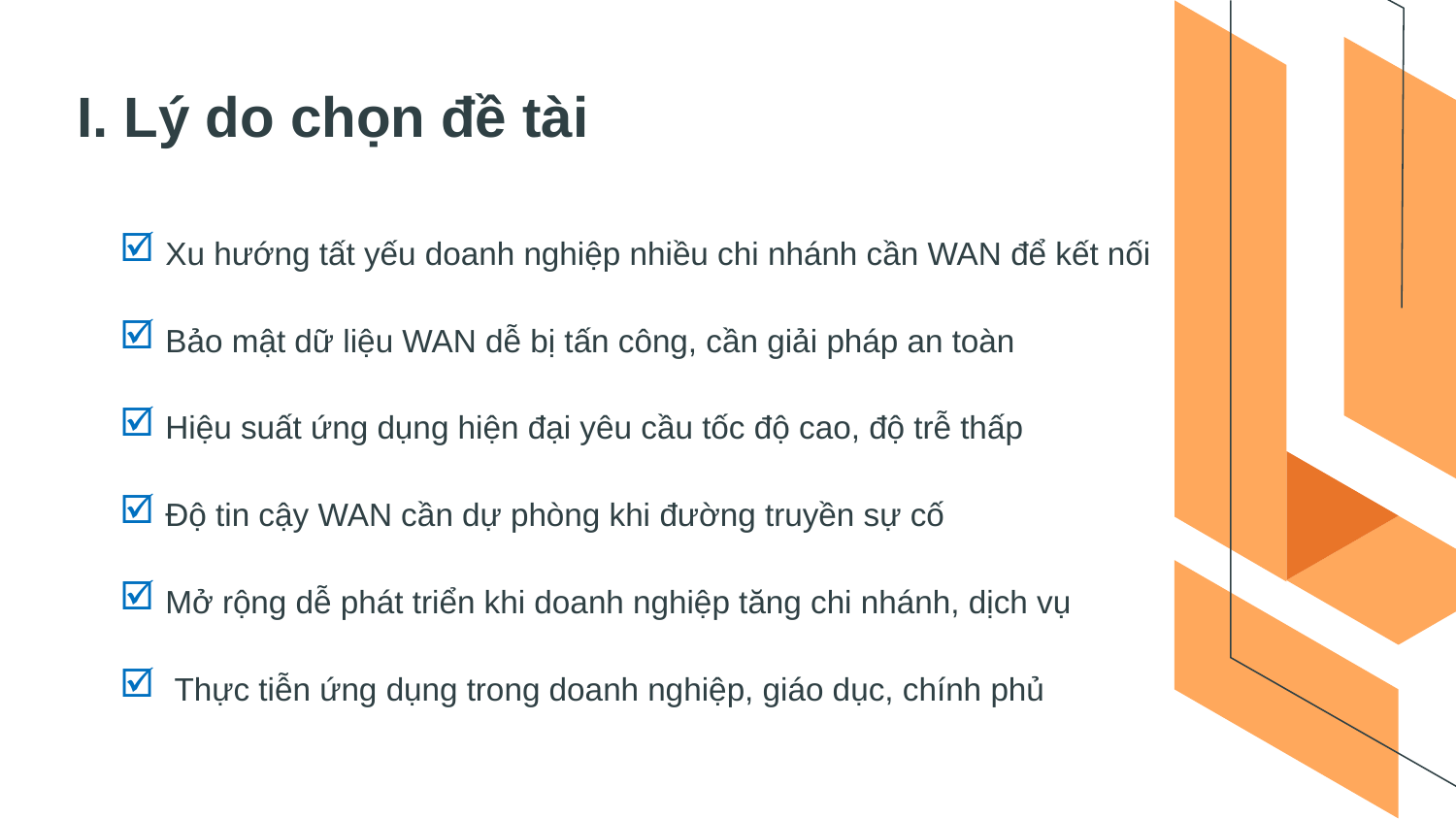

# I. Lý do chọn đề tài
Xu hướng tất yếu doanh nghiệp nhiều chi nhánh cần WAN để kết nối
Bảo mật dữ liệu WAN dễ bị tấn công, cần giải pháp an toàn
Hiệu suất ứng dụng hiện đại yêu cầu tốc độ cao, độ trễ thấp
Độ tin cậy WAN cần dự phòng khi đường truyền sự cố
Mở rộng dễ phát triển khi doanh nghiệp tăng chi nhánh, dịch vụ
 Thực tiễn ứng dụng trong doanh nghiệp, giáo dục, chính phủ